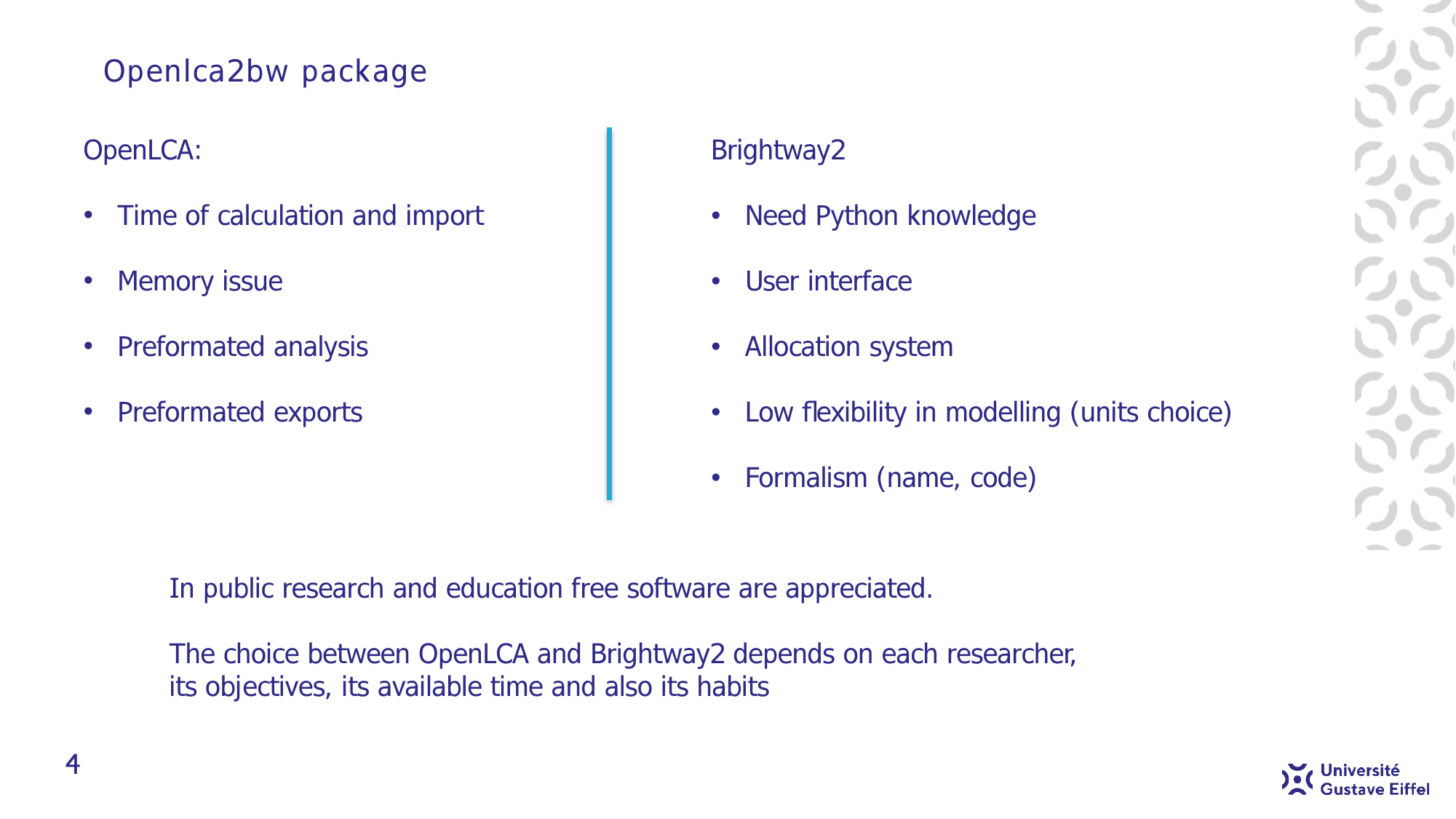

# Openlca2bw package
OpenLCA:

Time of calculation and import

Memory issue

Preformated analysis

Preformated exports
Brightway2

Need Python knowledge

User interface

Allocation system

Low flexibility in modelling (units choice)

Formalism (name, code)
In public research and education free software are appreciated.

The choice between OpenLCA and Brightway2 depends on each researcher, its objectives, its available time and also its habits
4